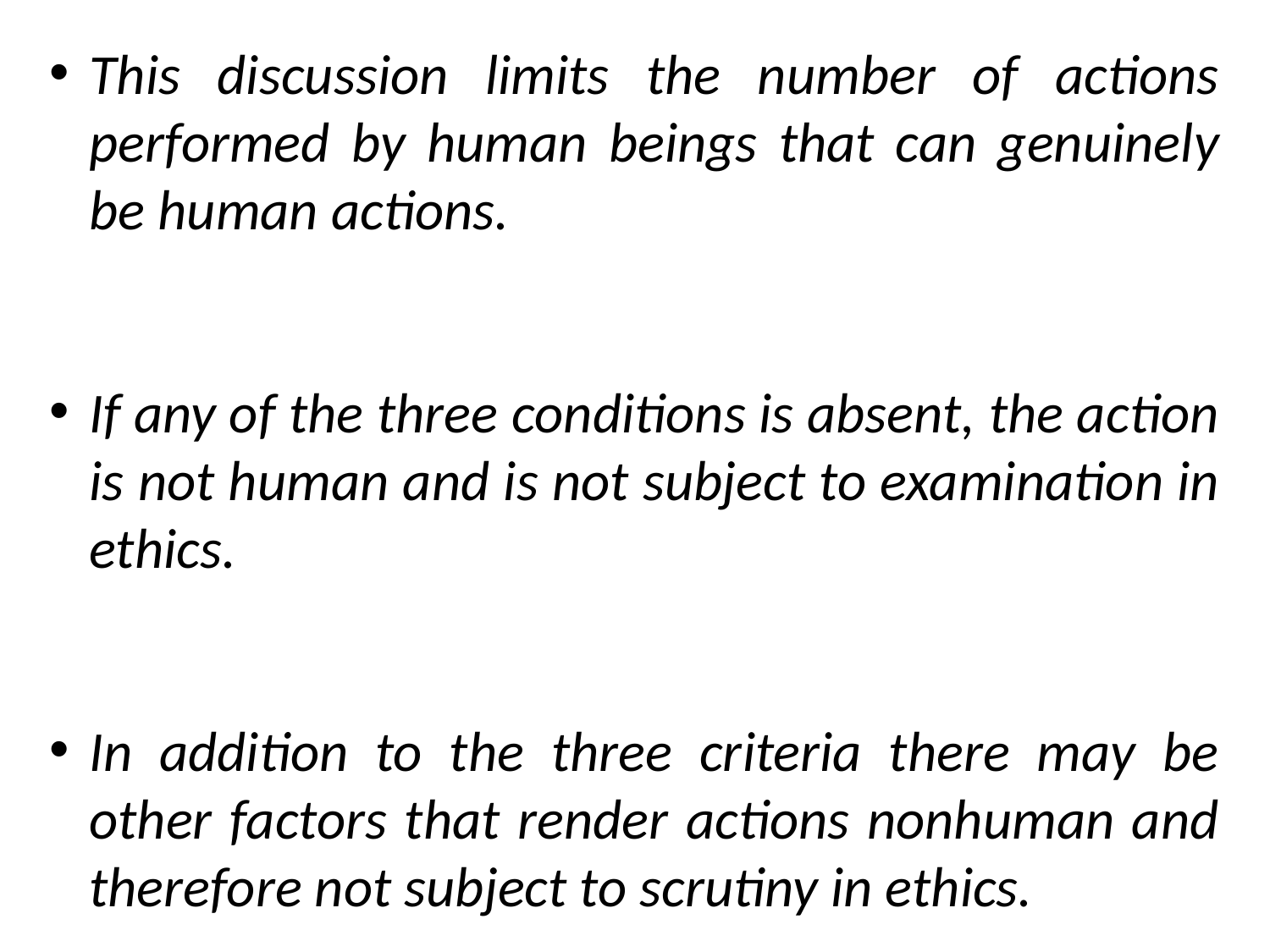

This discussion limits the number of actions performed by human beings that can genuinely be human actions.

If any of the three conditions is absent, the action is not human and is not subject to examination in ethics.

In addition to the three criteria there may be other factors that render actions nonhuman and therefore not subject to scrutiny in ethics.